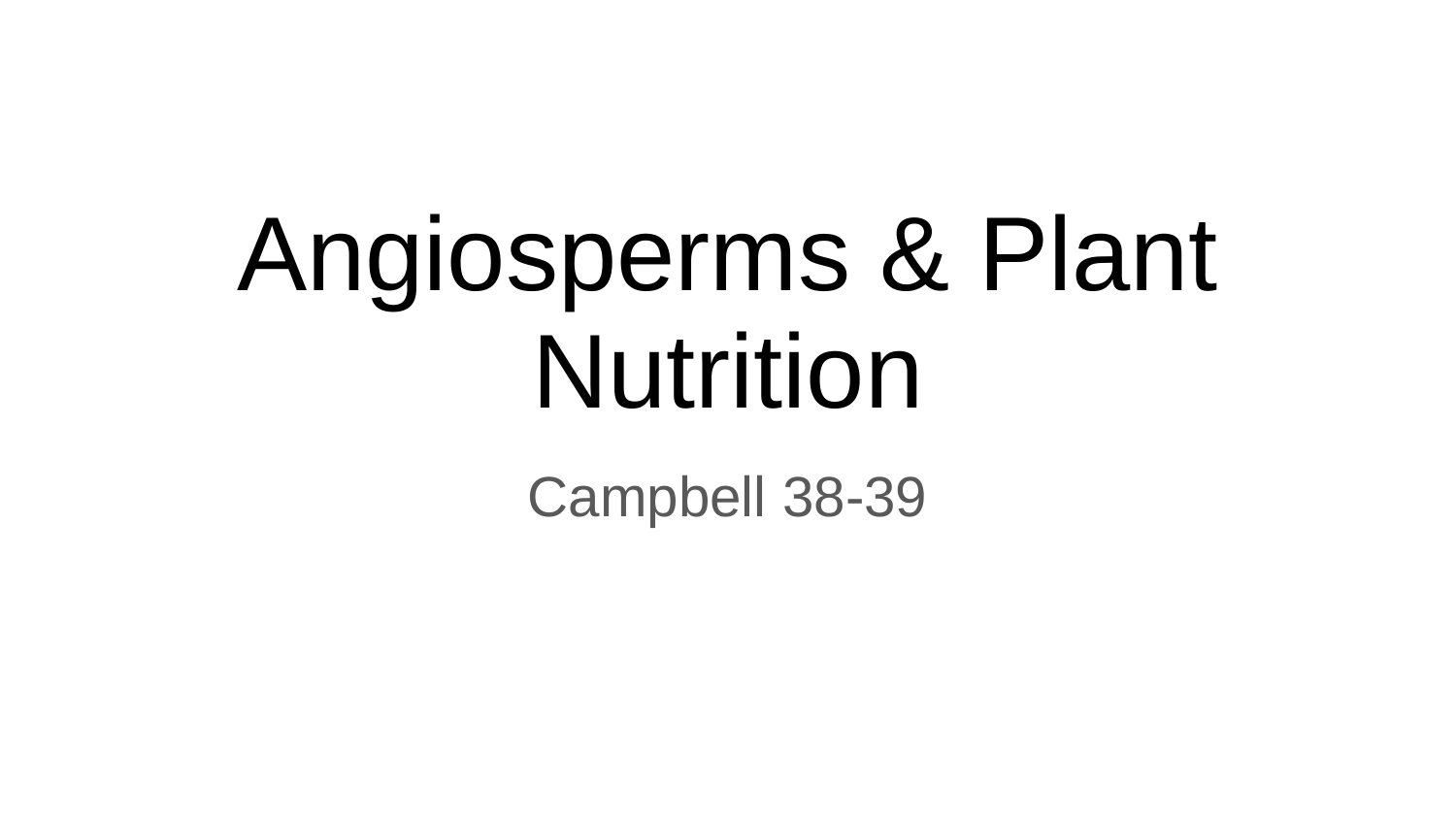

# Angiosperms & Plant Nutrition
Campbell 38-39